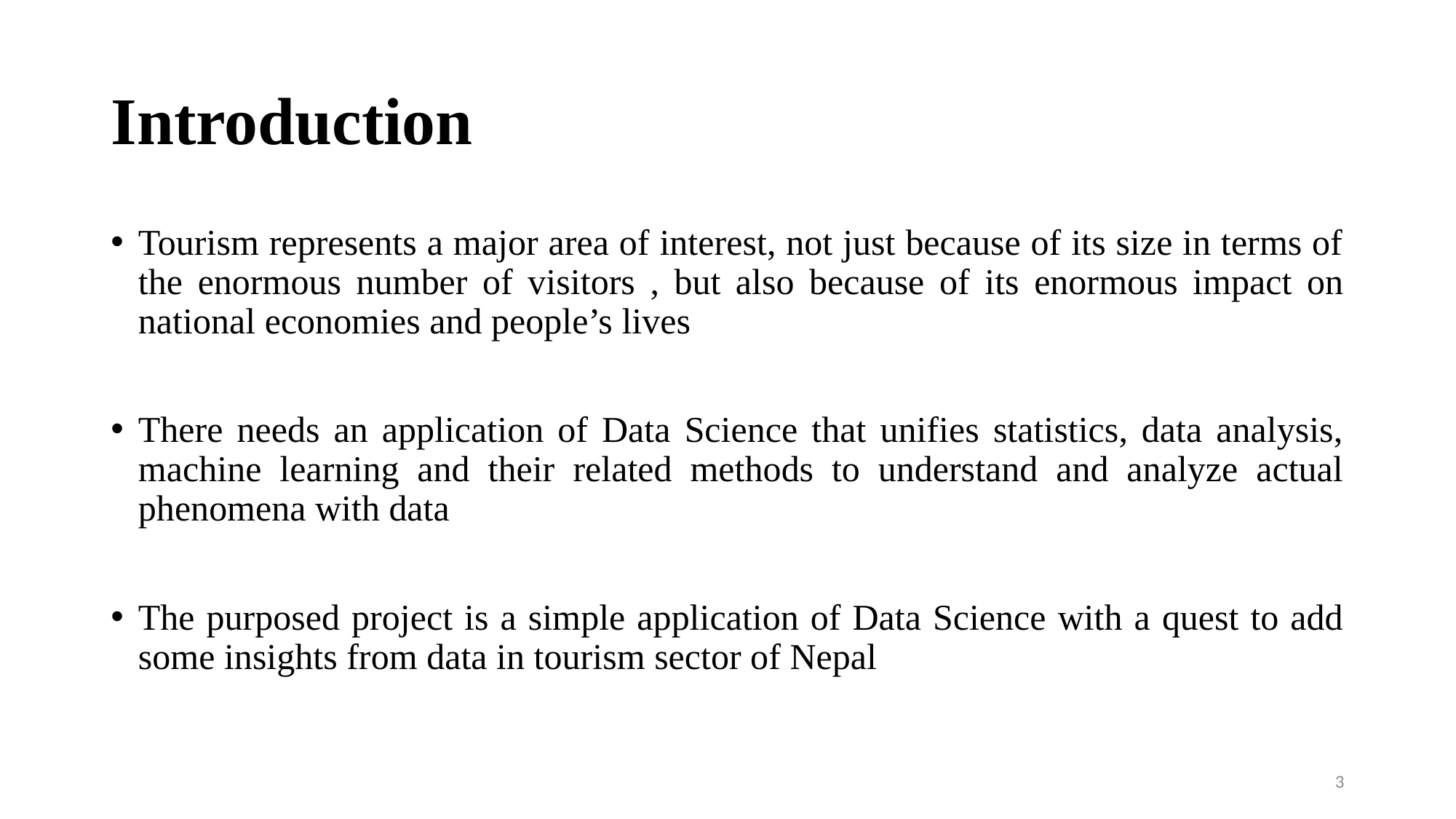

# Introduction
Tourism represents a major area of interest, not just because of its size in terms of the enormous number of visitors , but also because of its enormous impact on national economies and people’s lives

There needs an application of Data Science that unifies statistics, data analysis, machine learning and their related methods to understand and analyze actual phenomena with data

The purposed project is a simple application of Data Science with a quest to add some insights from data in tourism sector of Nepal
3